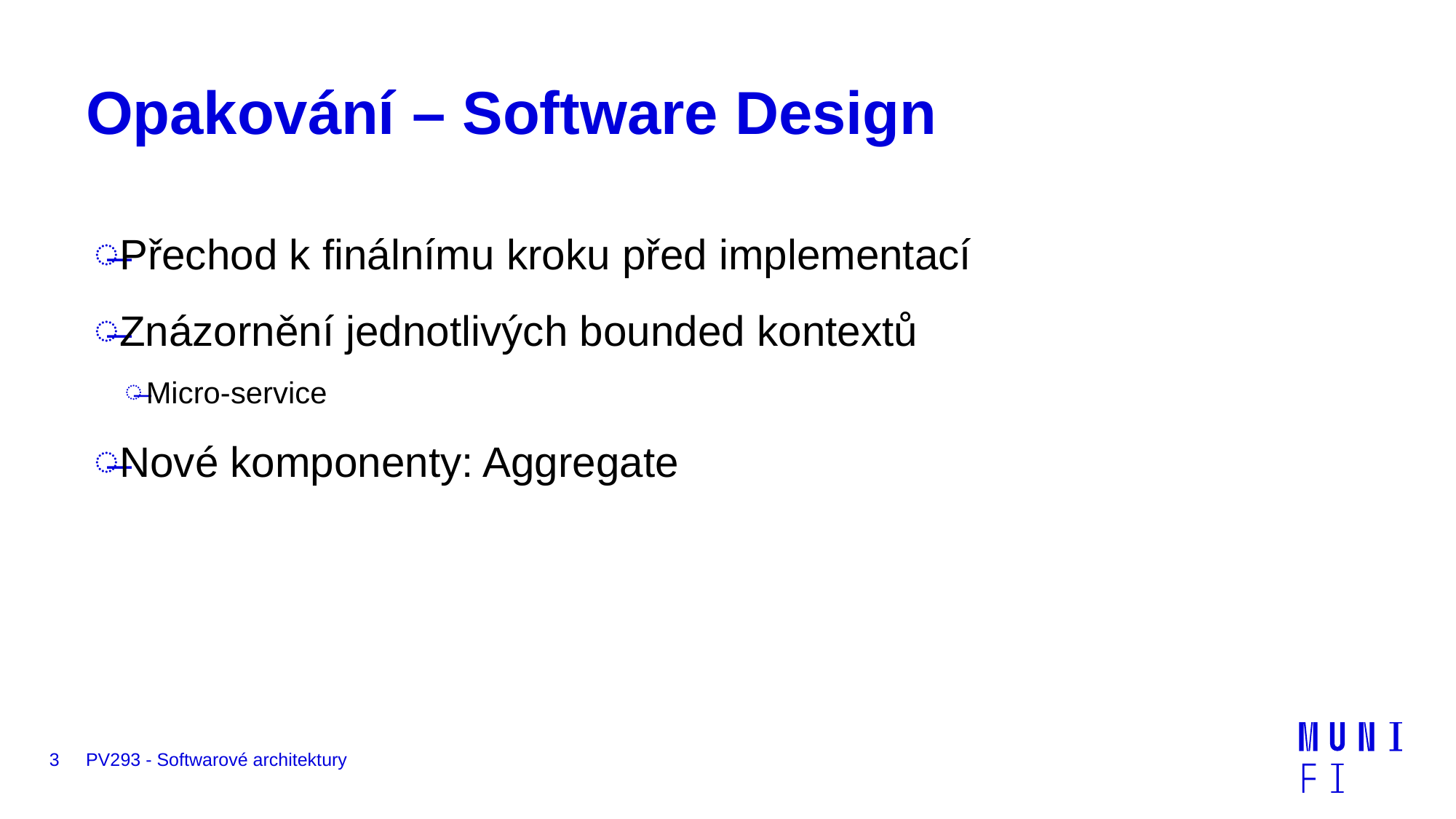

# Opakování – Software Design
Přechod k finálnímu kroku před implementací
Znázornění jednotlivých bounded kontextů
Micro-service
Nové komponenty: Aggregate
3
PV293 - Softwarové architektury